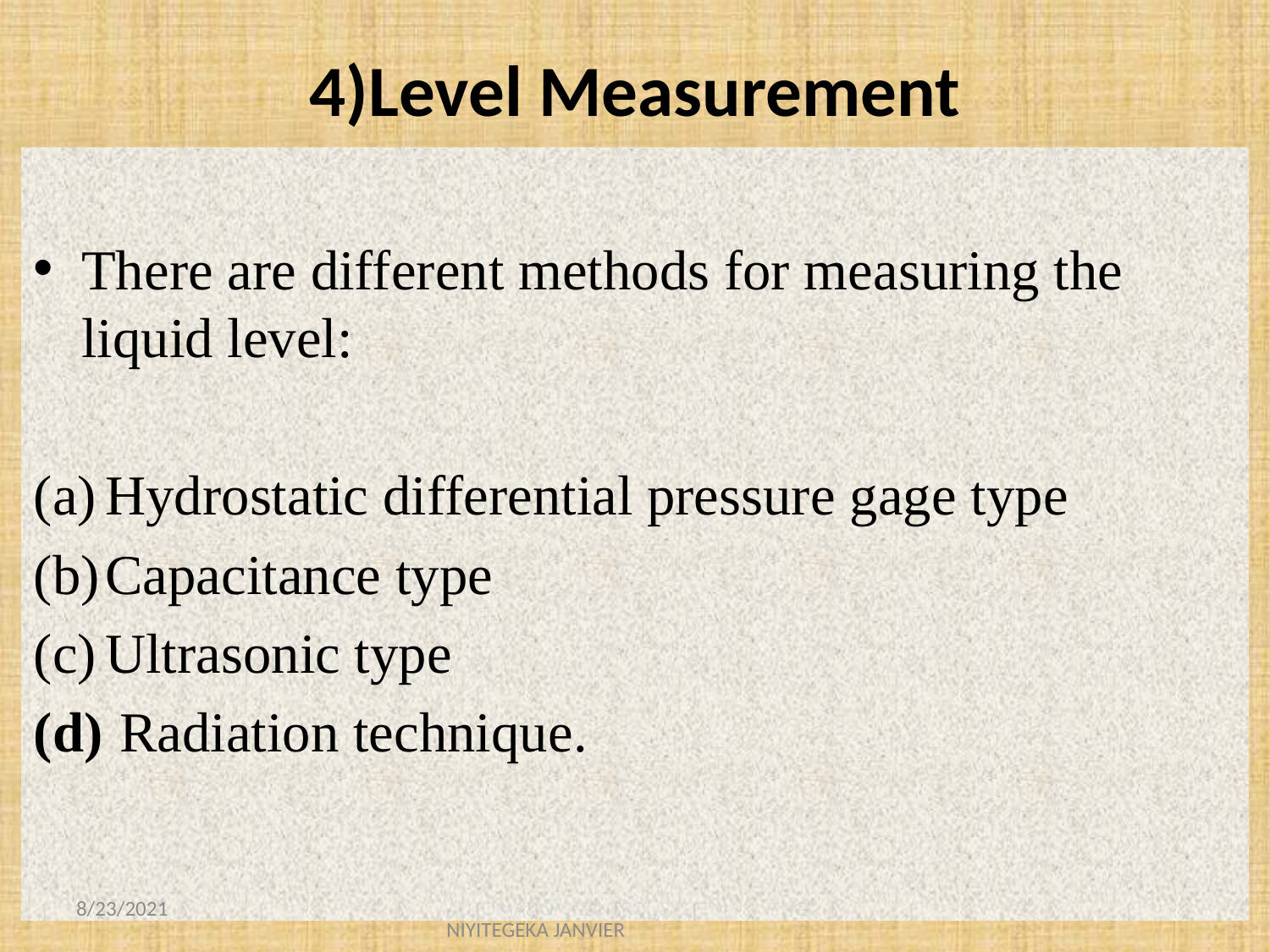

# 4)Level Measurement

There are different methods for measuring the liquid level:

Hydrostatic differential pressure gage type
Capacitance type
Ultrasonic type
 Radiation technique.

8/23/2021
AUTOMATION CONTROL SYSTEM/       ENG. NIYITEGEKA JANVIER